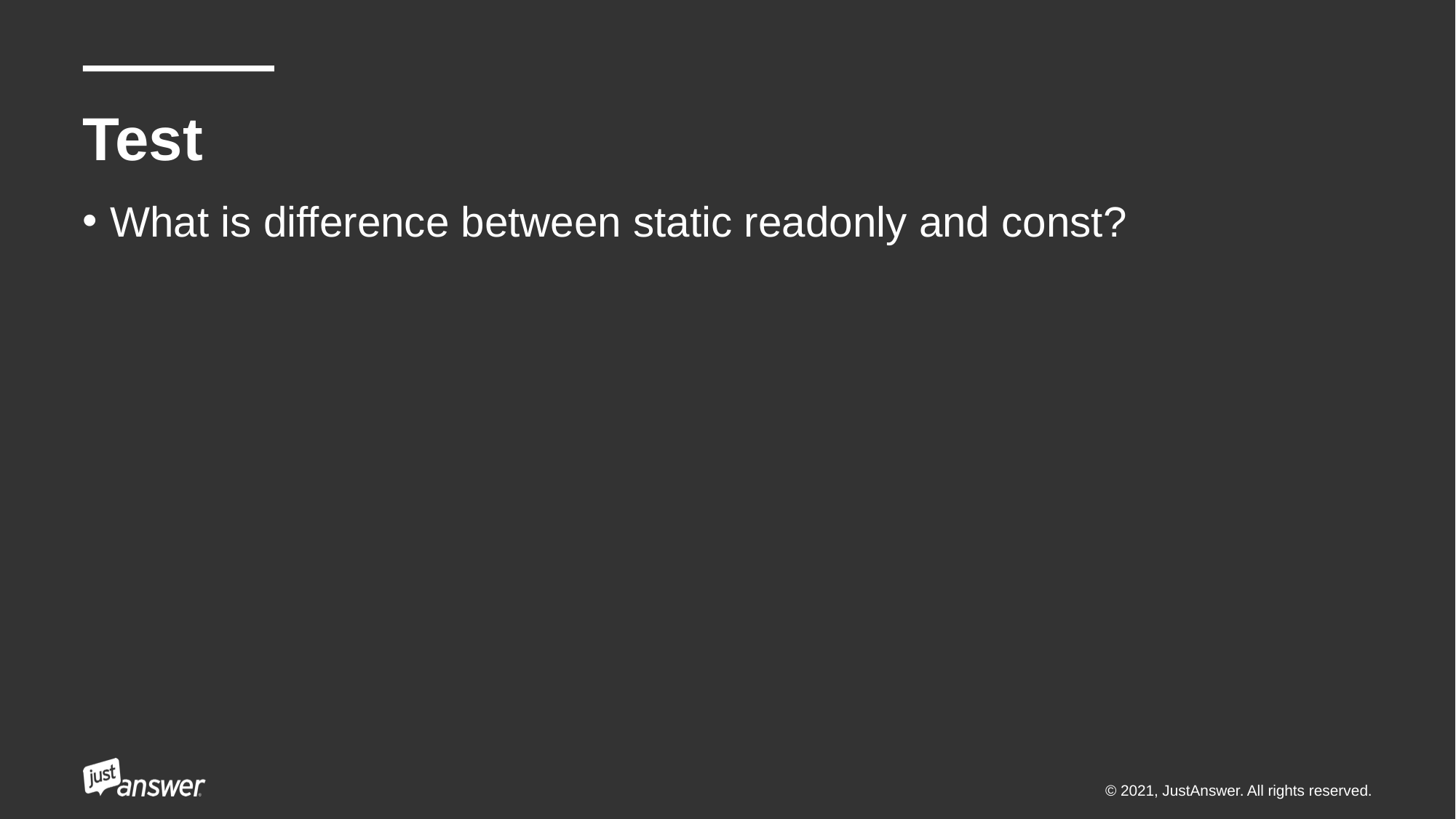

# Test
What is difference between static readonly and const?